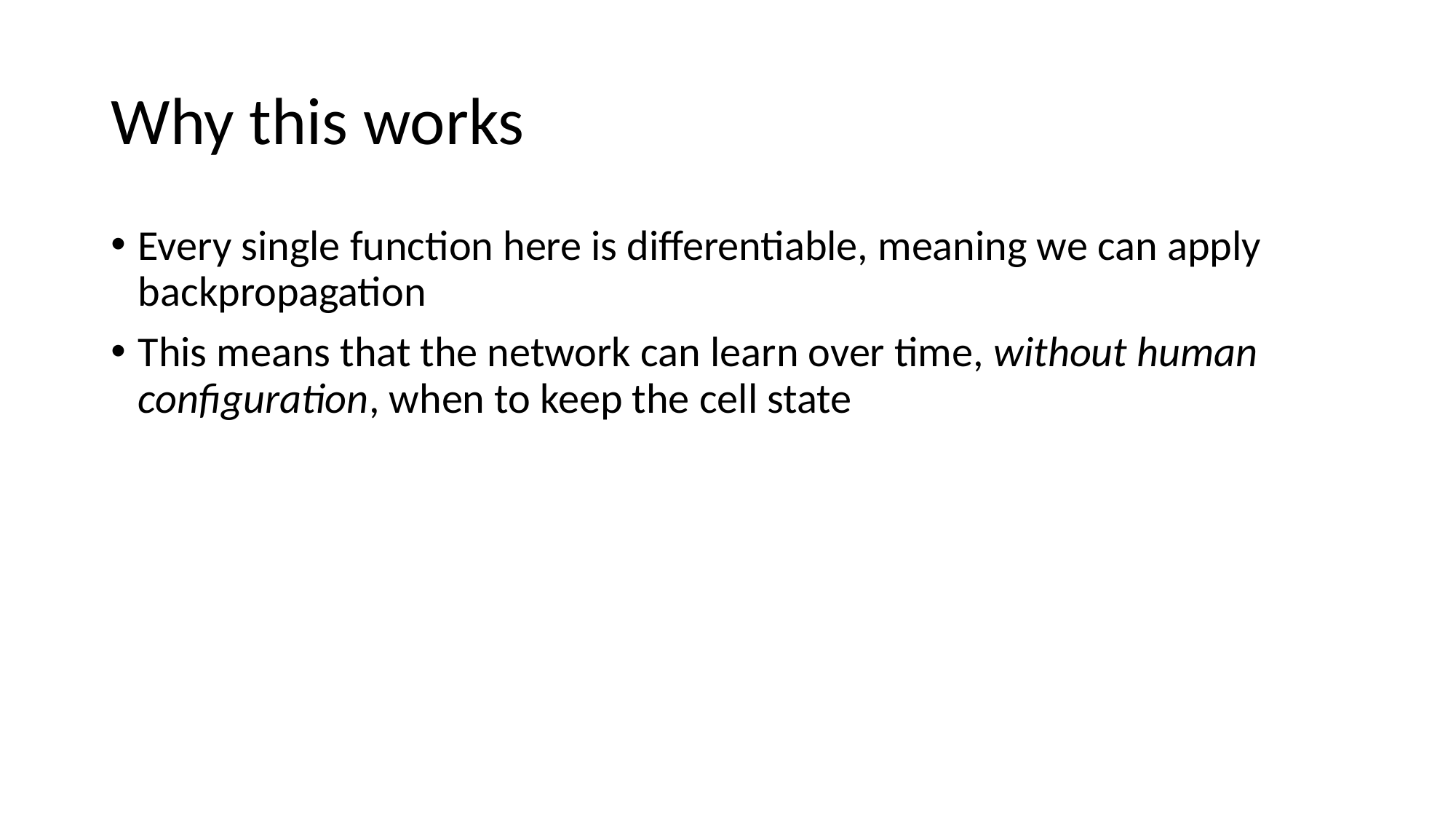

# Why this works
Every single function here is differentiable, meaning we can apply backpropagation
This means that the network can learn over time, without human configuration, when to keep the cell state